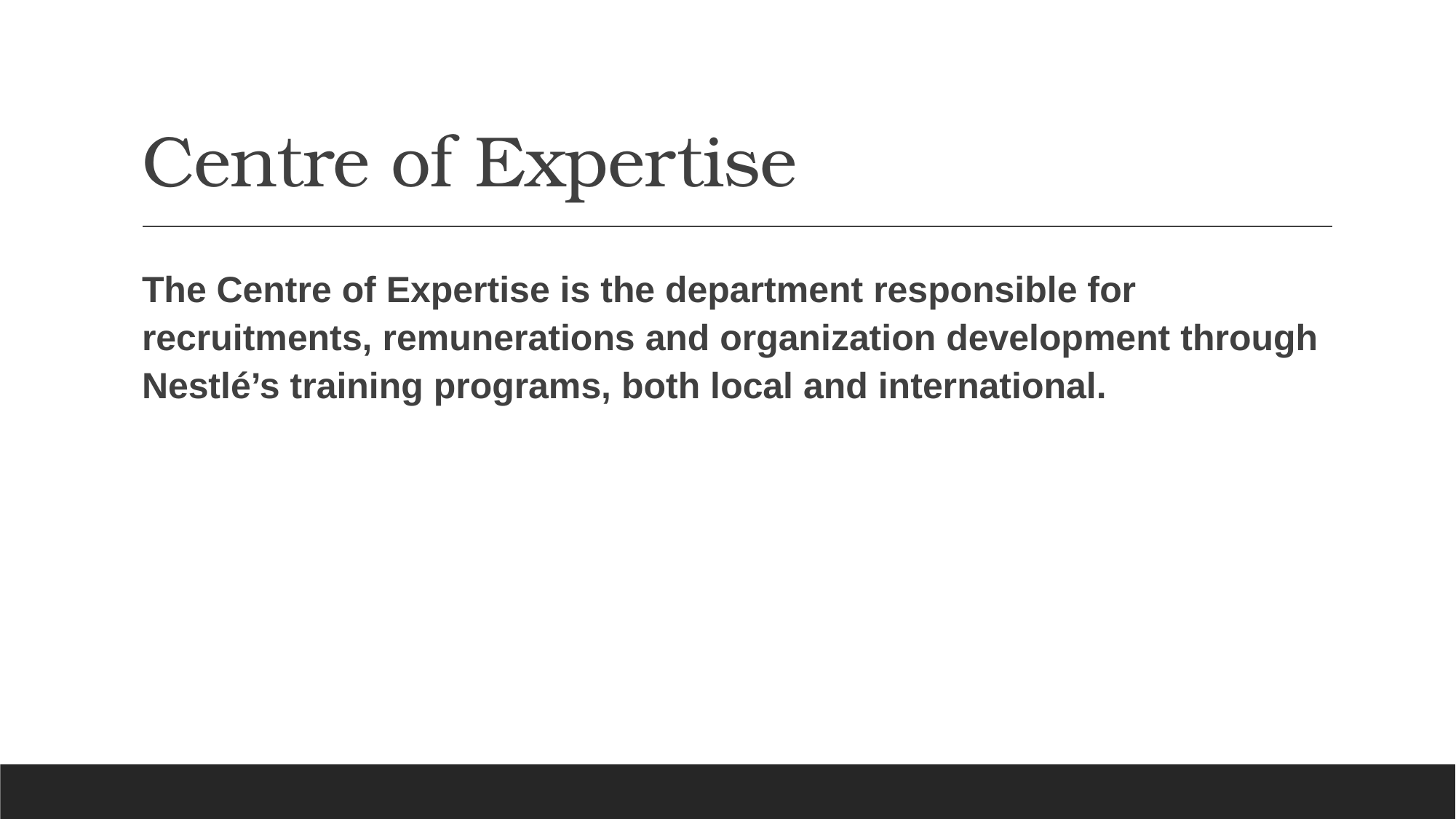

# Centre of Expertise
The Centre of Expertise is the department responsible for recruitments, remunerations and organization development through Nestlé’s training programs, both local and international.